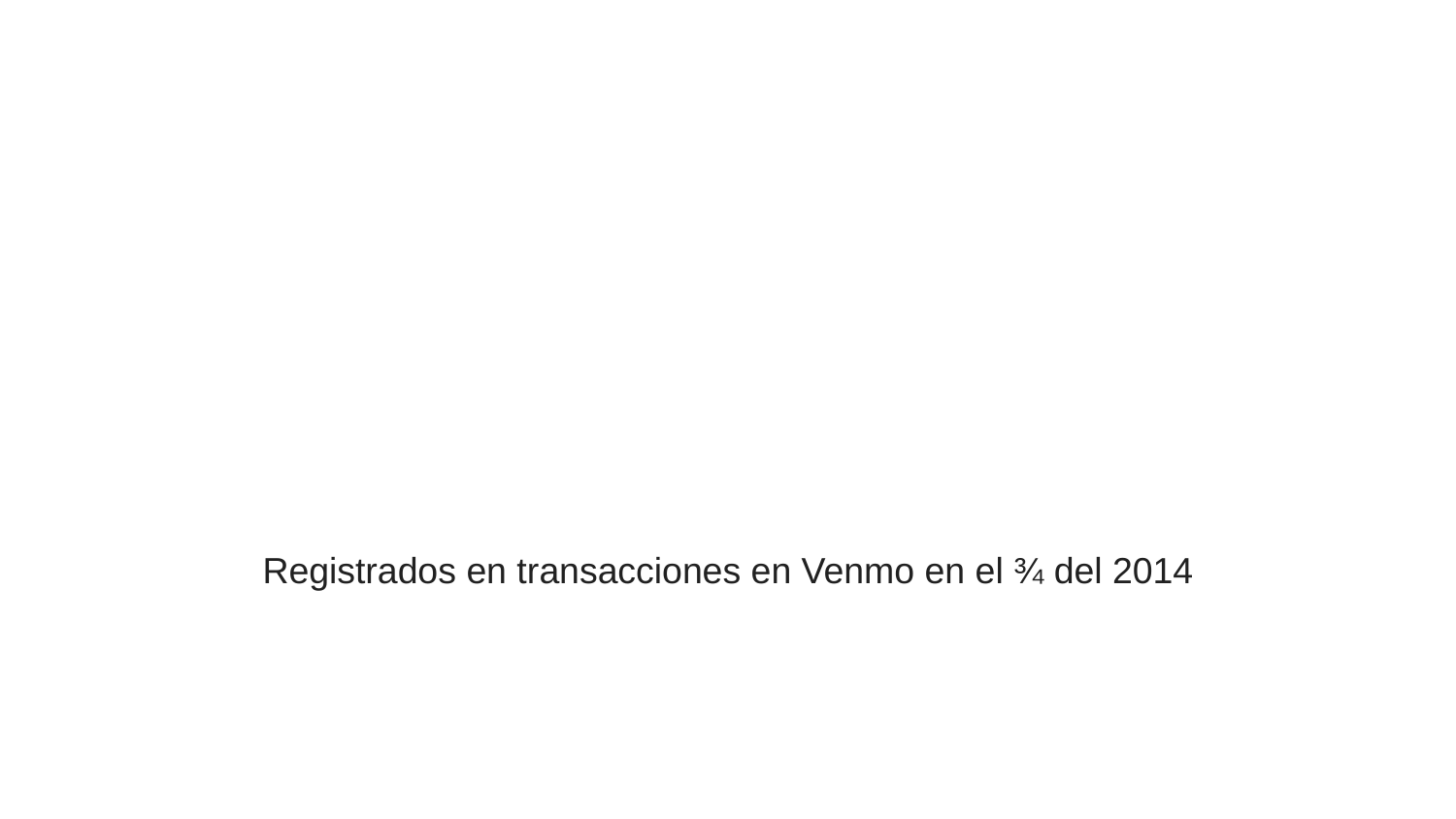

# 700000000$USD
Registrados en transacciones en Venmo en el ¾ del 2014